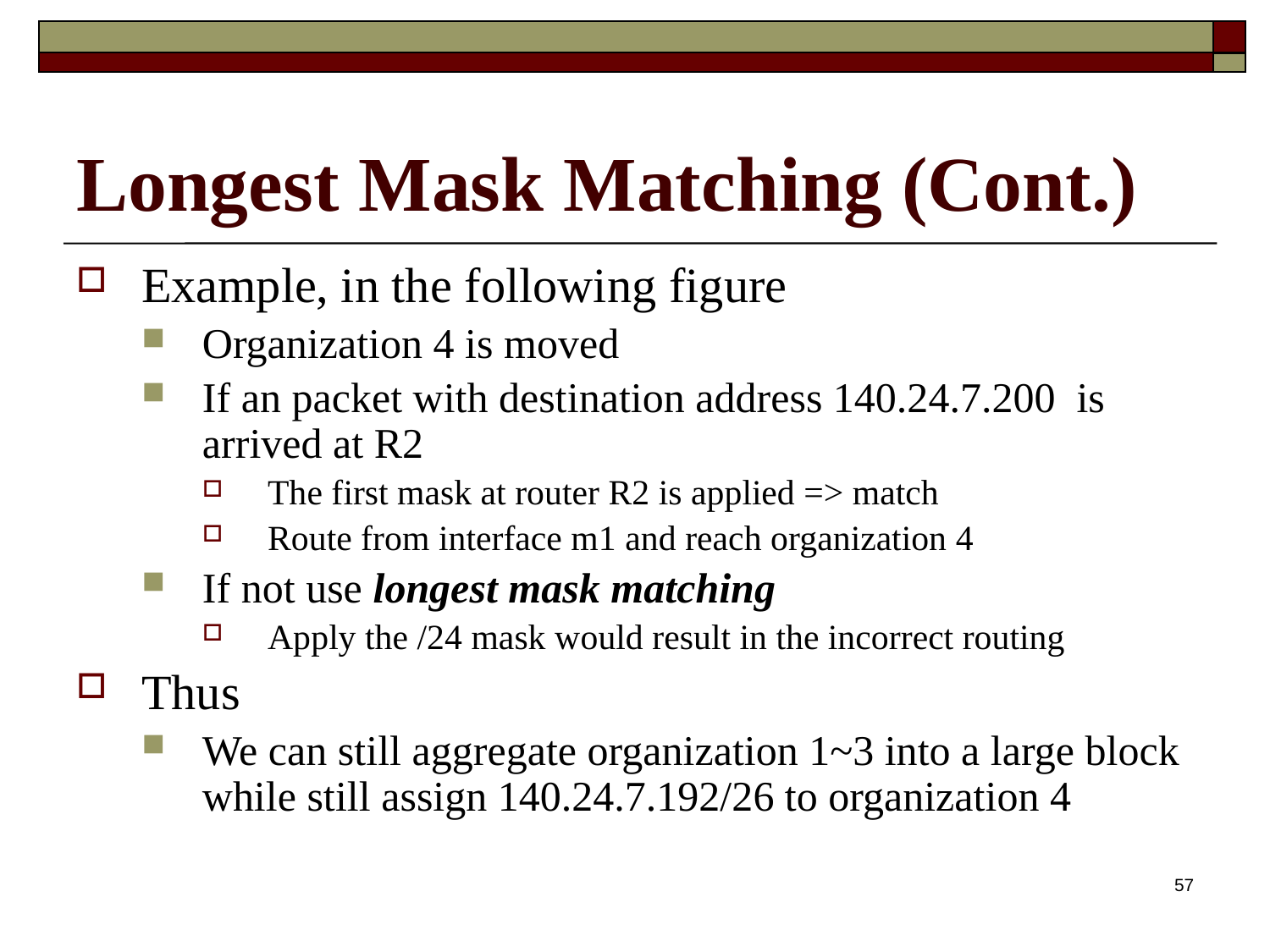

# Longest Mask Matching (Cont.)
Example, in the following figure
Organization 4 is moved
If an packet with destination address 140.24.7.200  is arrived at R2
The first mask at router R2 is applied => match
Route from interface m1 and reach organization 4
If not use longest mask matching
Apply the /24 mask would result in the incorrect routing
Thus
We can still aggregate organization 1~3 into a large block while still assign 140.24.7.192/26 to organization 4
57